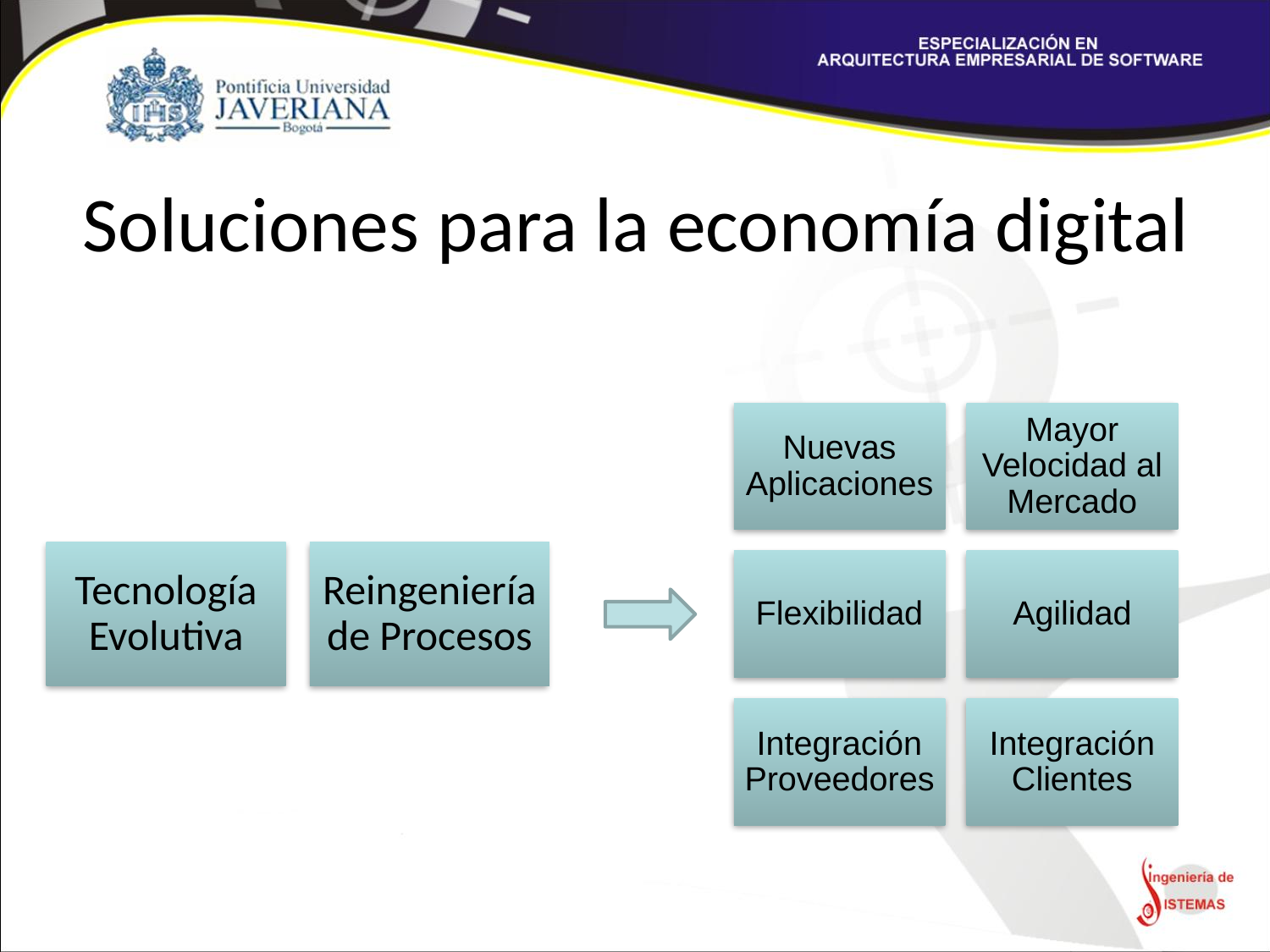

# Soluciones para la economía digital
Nuevas Aplicaciones
Mayor Velocidad al Mercado
Flexibilidad
Agilidad
Integración Proveedores
Integración Clientes
Tecnología Evolutiva
Reingeniería de Procesos